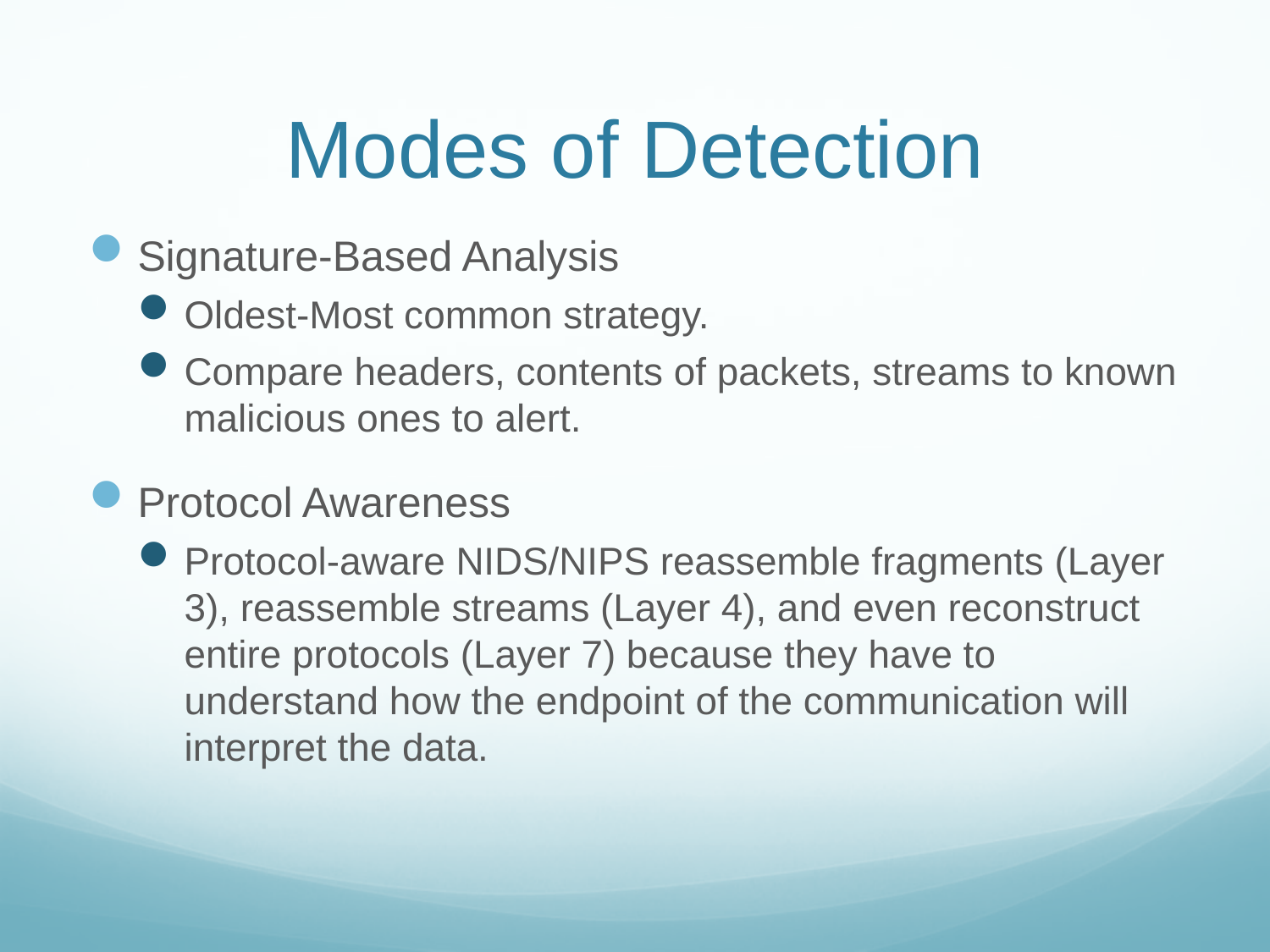

# Modes of Detection
Signature-Based Analysis
Oldest-Most common strategy.
Compare headers, contents of packets, streams to known malicious ones to alert.
Protocol Awareness
Protocol-aware NIDS/NIPS reassemble fragments (Layer 3), reassemble streams (Layer 4), and even reconstruct entire protocols (Layer 7) because they have to understand how the endpoint of the communication will interpret the data.